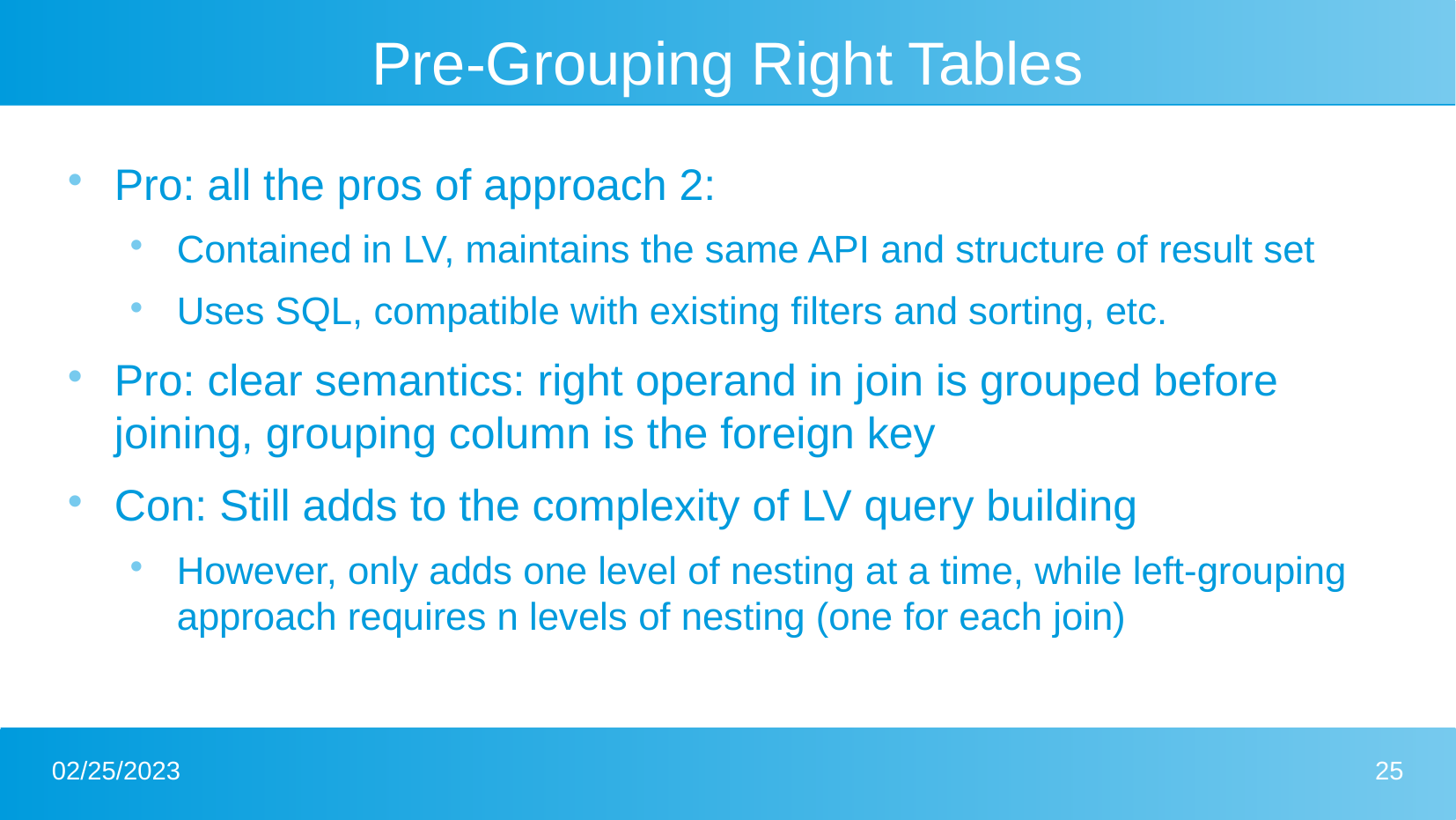

# Pre-Grouping Right Tables
Pro: all the pros of approach 2:
Contained in LV, maintains the same API and structure of result set
Uses SQL, compatible with existing filters and sorting, etc.
Pro: clear semantics: right operand in join is grouped before joining, grouping column is the foreign key
Con: Still adds to the complexity of LV query building
However, only adds one level of nesting at a time, while left-grouping approach requires n levels of nesting (one for each join)
02/25/2023
25